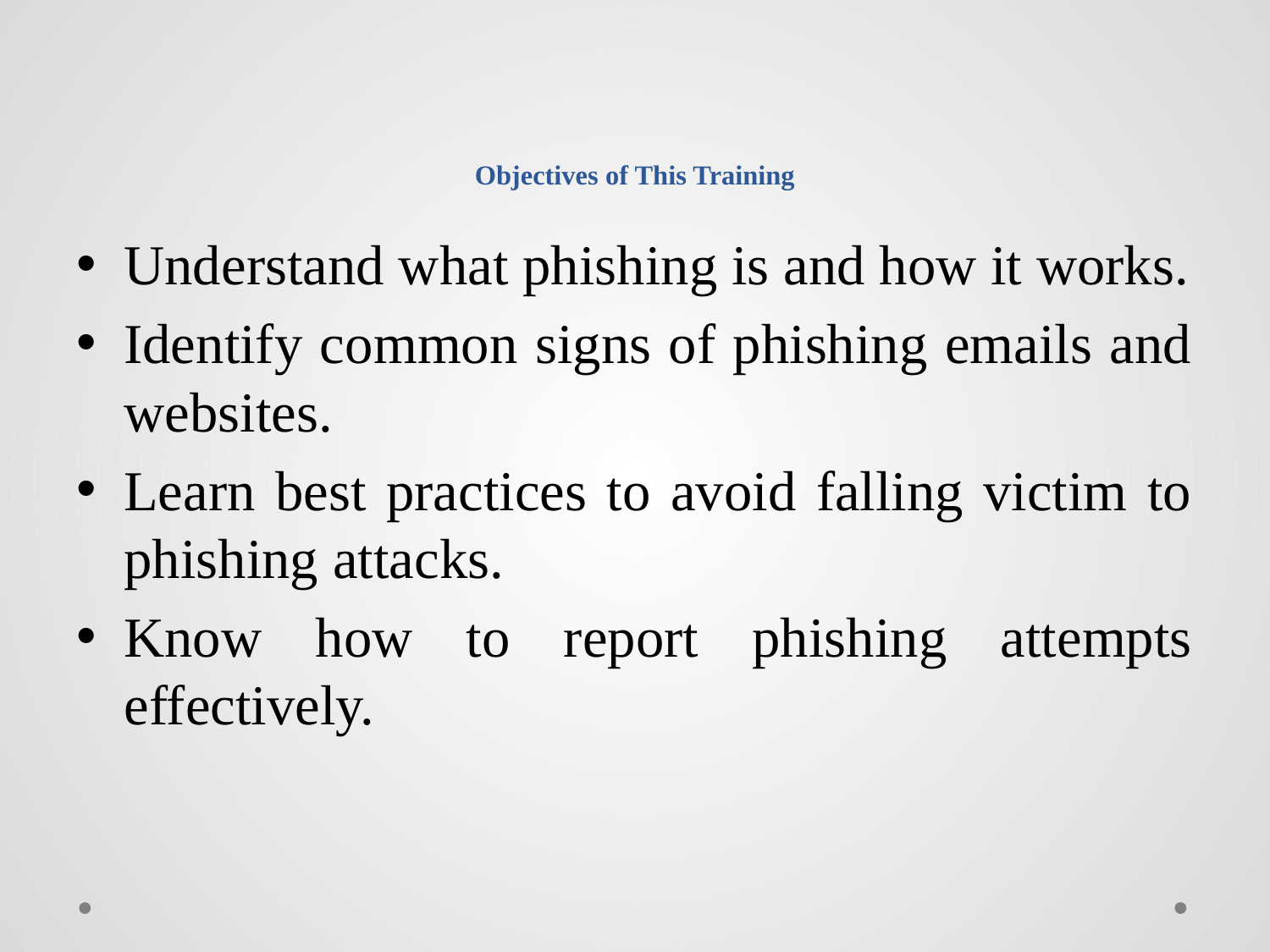

# Objectives of This Training
Understand what phishing is and how it works.
Identify common signs of phishing emails and websites.
Learn best practices to avoid falling victim to phishing attacks.
Know how to report phishing attempts effectively.